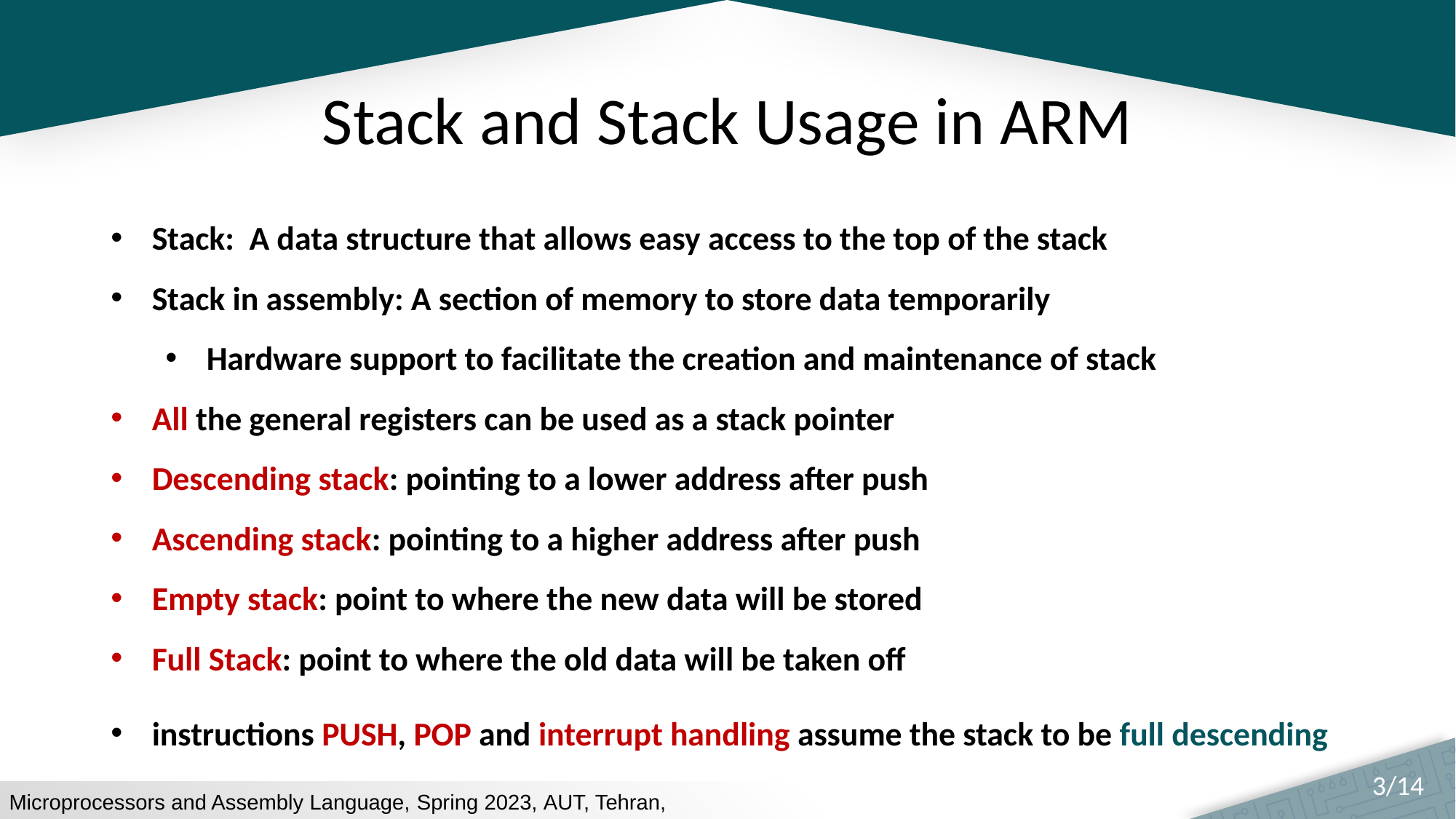

# Stack and Stack Usage in ARM
Stack:  A data structure that allows easy access to the top of the stack
Stack in assembly: A section of memory to store data temporarily
Hardware support to facilitate the creation and maintenance of stack
All the general registers can be used as a stack pointer
Descending stack: pointing to a lower address after push
Ascending stack: pointing to a higher address after push
Empty stack: point to where the new data will be stored
Full Stack: point to where the old data will be taken off
instructions PUSH, POP and interrupt handling assume the stack to be full descending
3/14